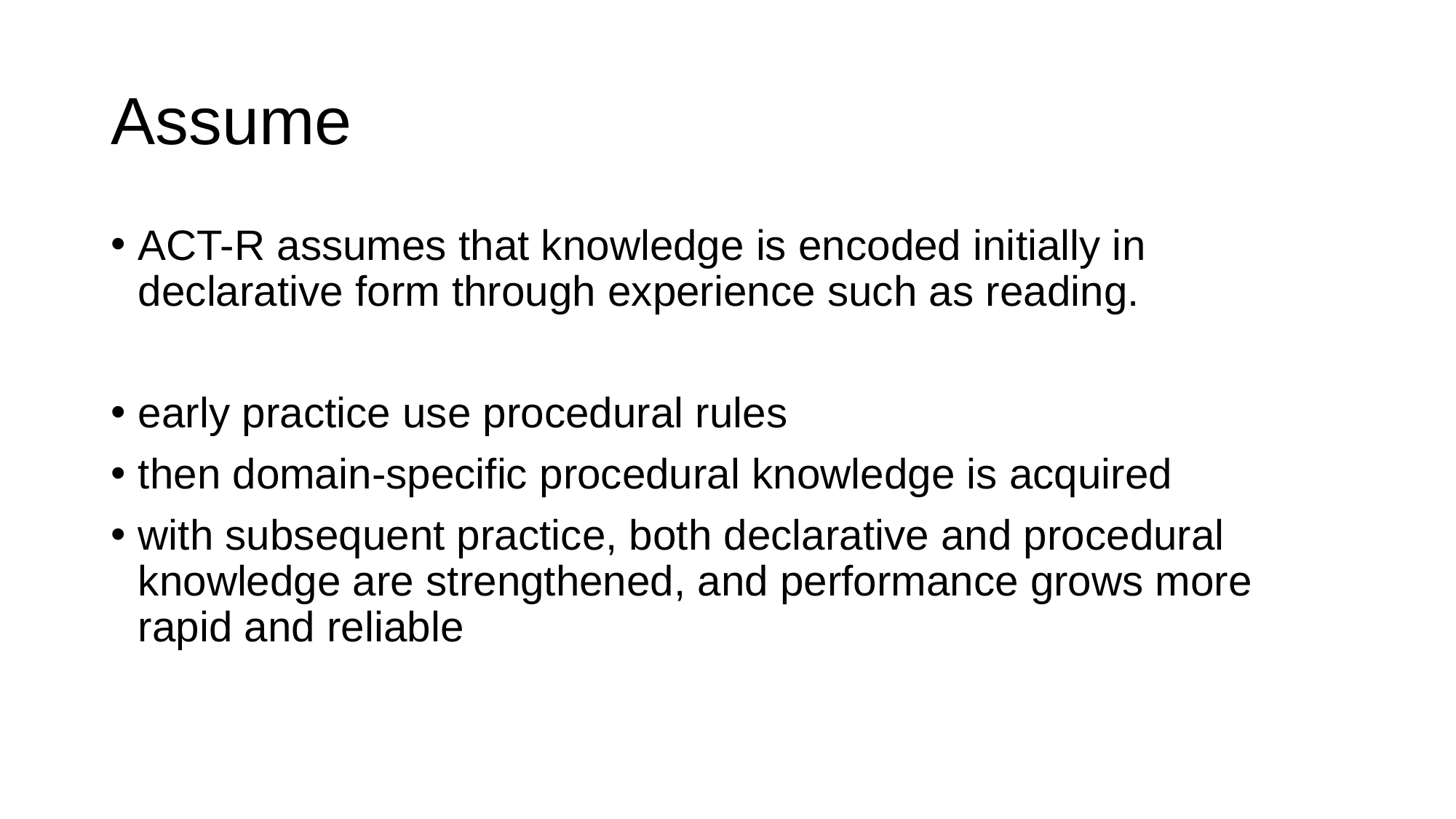

# Assume
ACT-R assumes that knowledge is encoded initially in declarative form through experience such as reading.

early practice use procedural rules
then domain-specific procedural knowledge is acquired
with subsequent practice, both declarative and procedural knowledge are strengthened, and performance grows more rapid and reliable